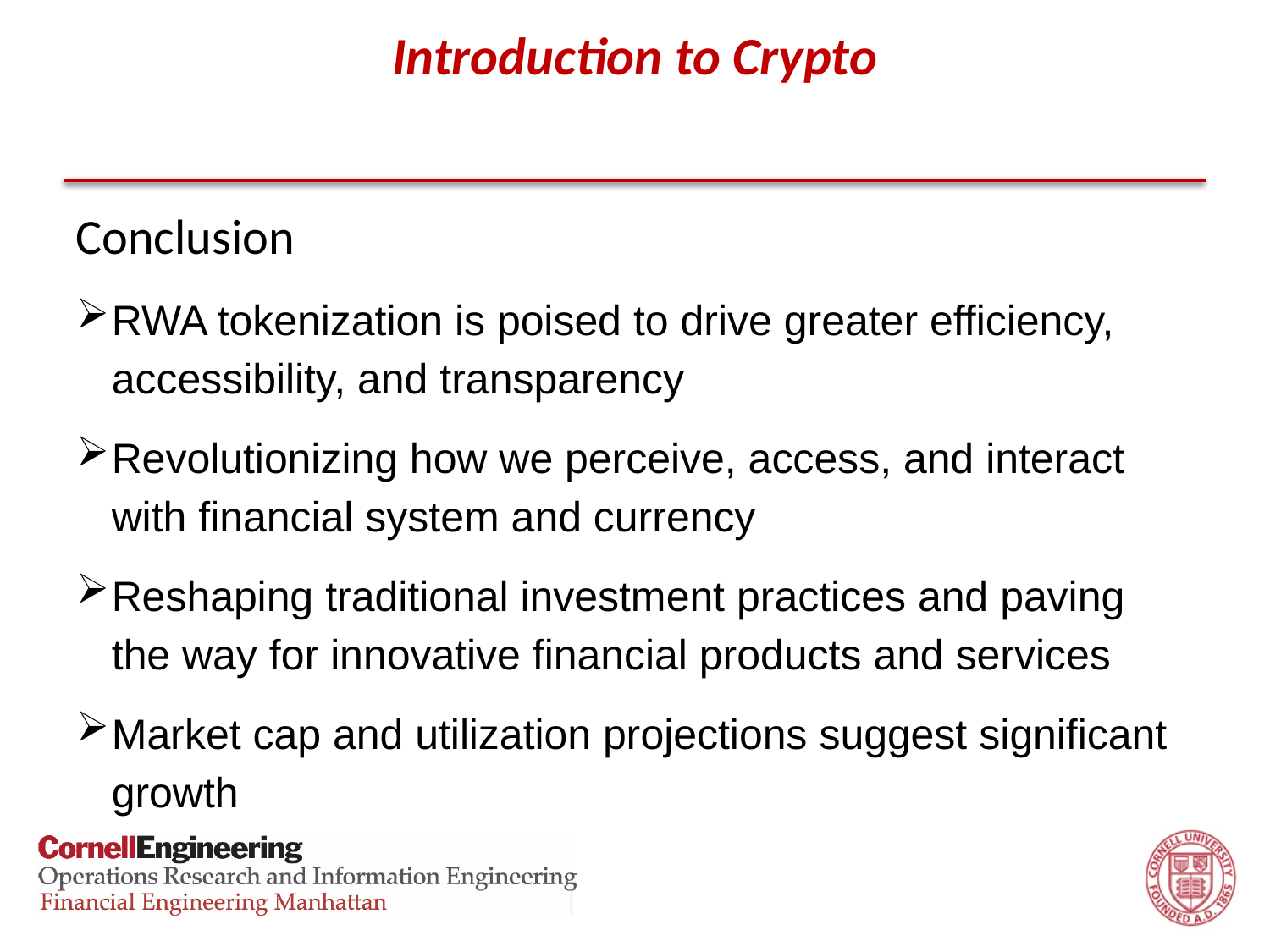

# Introduction to Crypto
Conclusion
RWA tokenization is poised to drive greater efficiency, accessibility, and transparency
Revolutionizing how we perceive, access, and interact with financial system and currency
Reshaping traditional investment practices and paving the way for innovative financial products and services
Market cap and utilization projections suggest significant growth